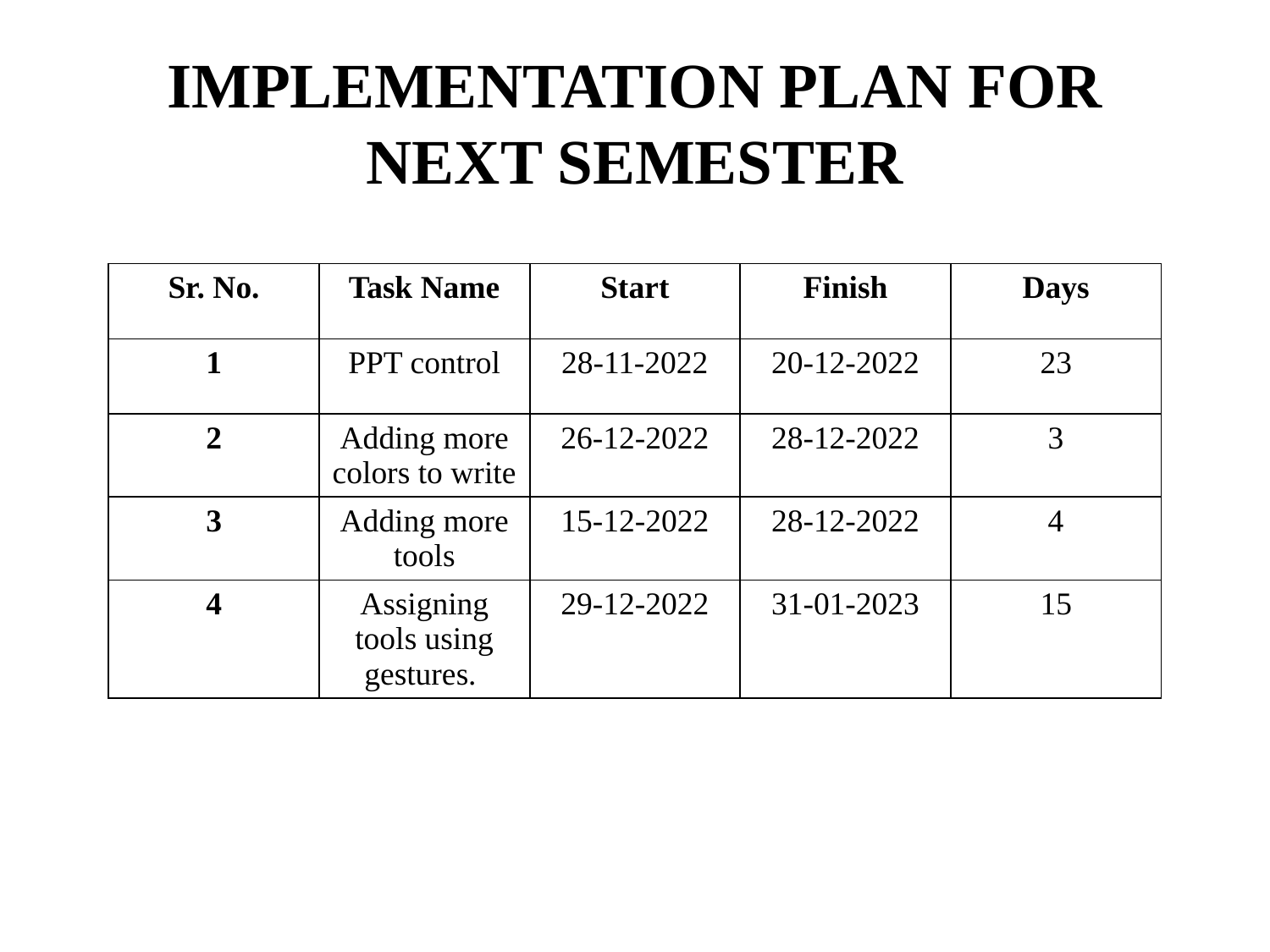

# IMPLEMENTATION PLAN FOR NEXT SEMESTER
| Sr. No. | Task Name | Start | Finish | Days |
| --- | --- | --- | --- | --- |
| 1 | PPT control | 28-11-2022 | 20-12-2022 | 23 |
| 2 | Adding more colors to write | 26-12-2022 | 28-12-2022 | 3 |
| 3 | Adding more tools | 15-12-2022 | 28-12-2022 | 4 |
| 4 | Assigning tools using gestures. | 29-12-2022 | 31-01-2023 | 15 |